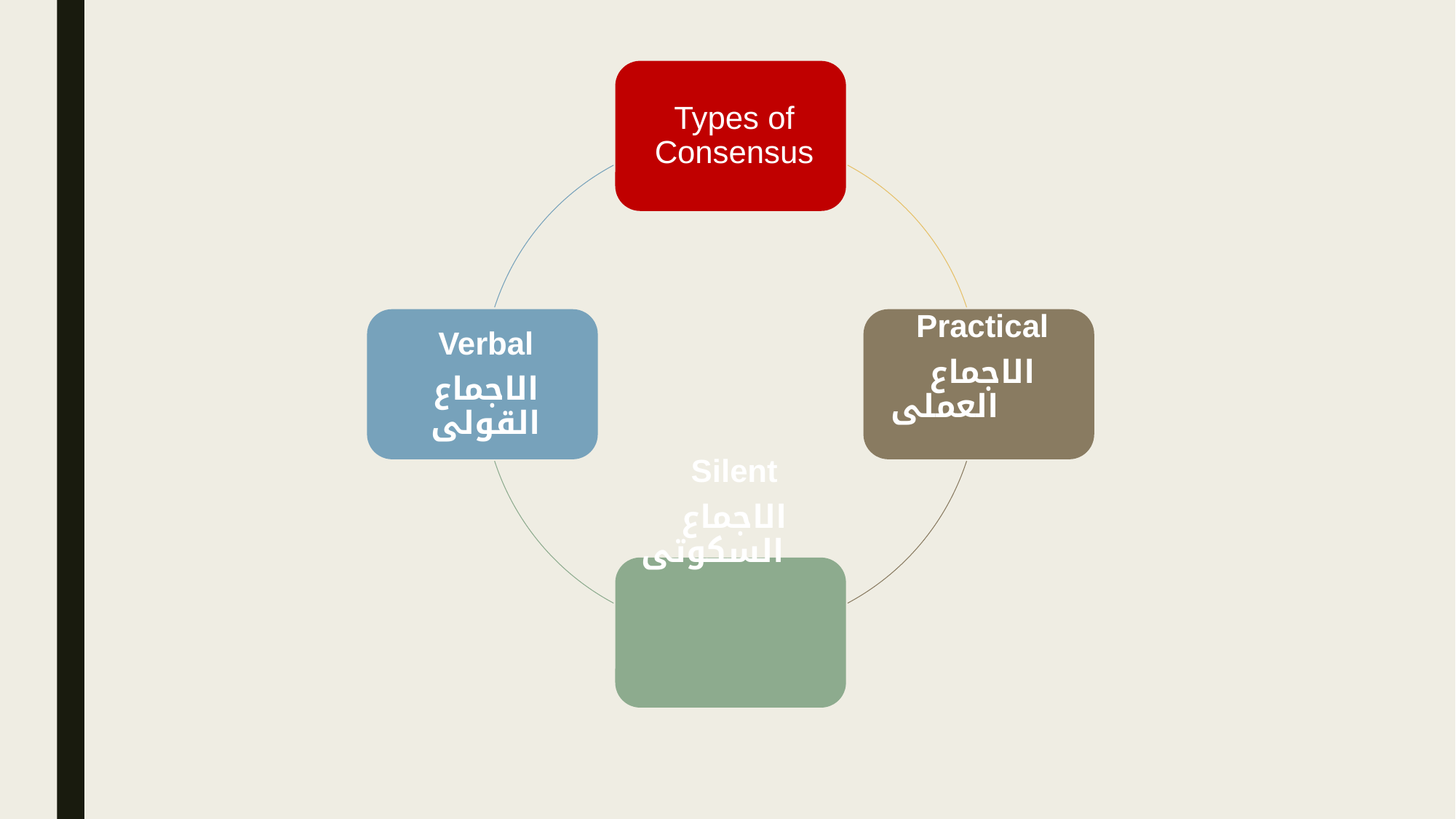

Types of Consensus
Practical
الاجماع العملی
Silent
الاجماع السکوتی
Verbal
الاجماع القولی